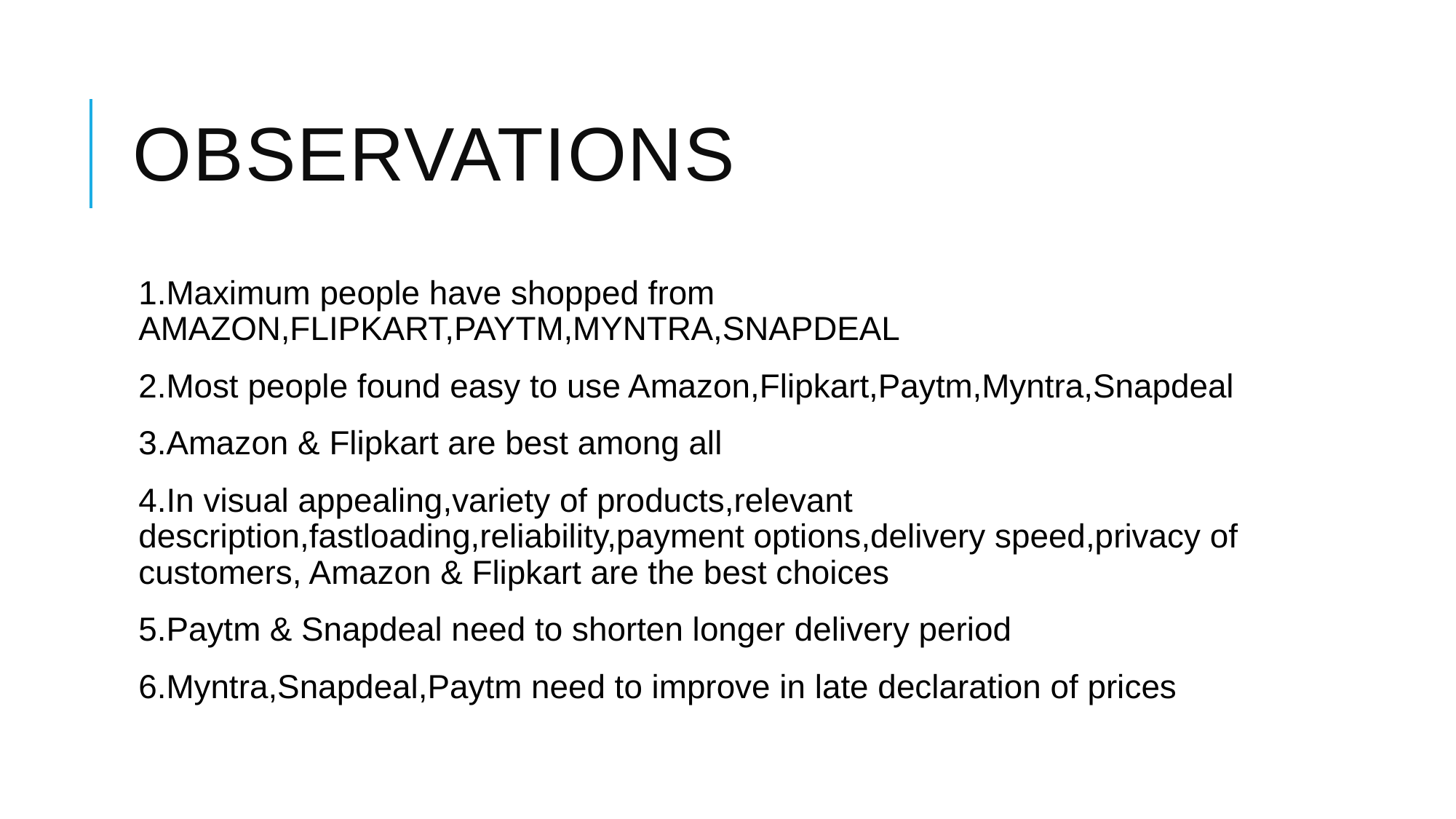

# OBSERVATIONS

1.Maximum people have shopped from AMAZON,FLIPKART,PAYTM,MYNTRA,SNAPDEAL
2.Most people found easy to use Amazon,Flipkart,Paytm,Myntra,Snapdeal
3.Amazon & Flipkart are best among all
4.In visual appealing,variety of products,relevant description,fastloading,reliability,payment options,delivery speed,privacy of customers, Amazon & Flipkart are the best choices
5.Paytm & Snapdeal need to shorten longer delivery period
6.Myntra,Snapdeal,Paytm need to improve in late declaration of prices